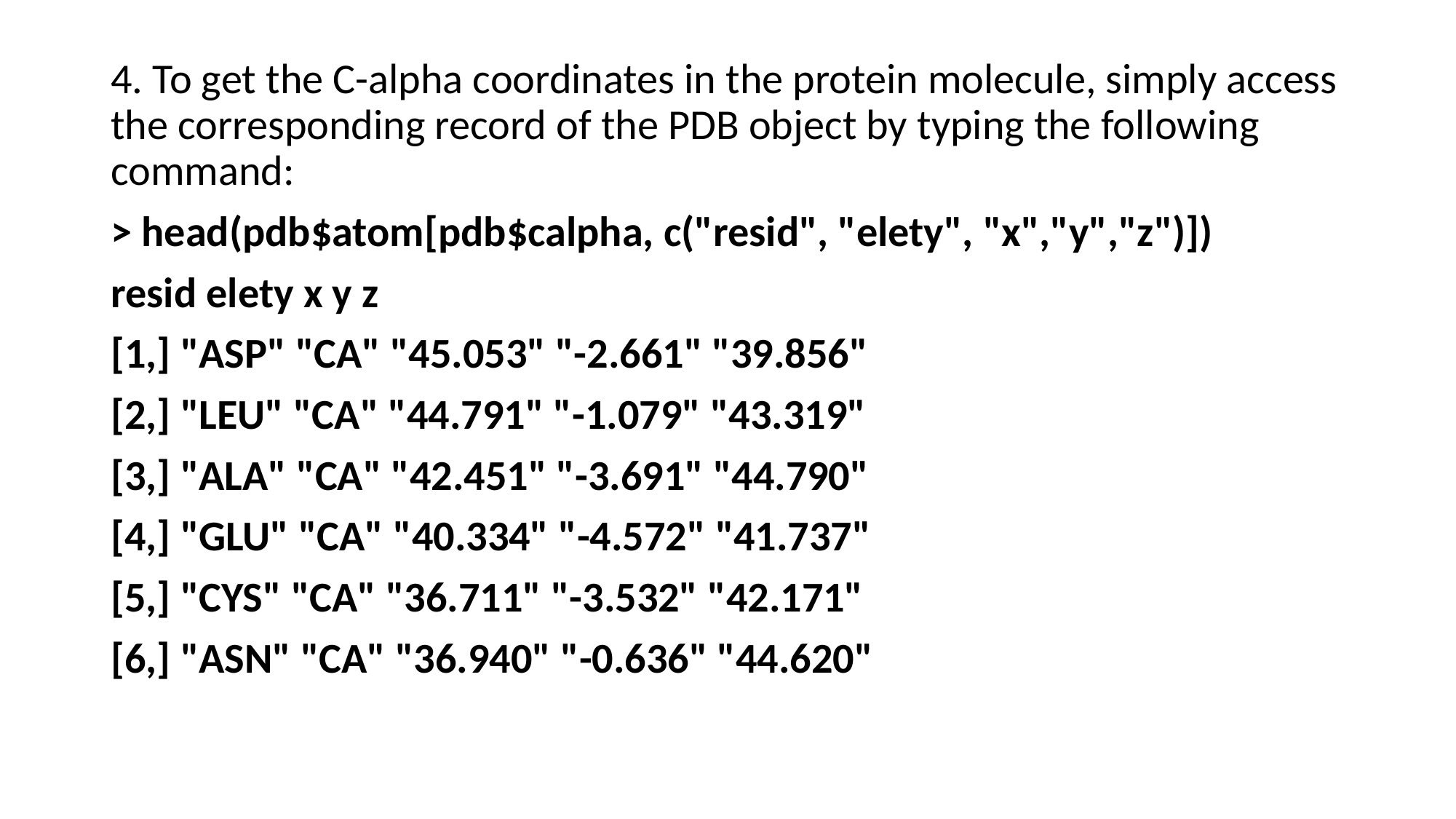

4. To get the C-alpha coordinates in the protein molecule, simply access the corresponding record of the PDB object by typing the following command:
> head(pdb$atom[pdb$calpha, c("resid", "elety", "x","y","z")])
resid elety x y z
[1,] "ASP" "CA" "45.053" "-2.661" "39.856"
[2,] "LEU" "CA" "44.791" "-1.079" "43.319"
[3,] "ALA" "CA" "42.451" "-3.691" "44.790"
[4,] "GLU" "CA" "40.334" "-4.572" "41.737"
[5,] "CYS" "CA" "36.711" "-3.532" "42.171"
[6,] "ASN" "CA" "36.940" "-0.636" "44.620"